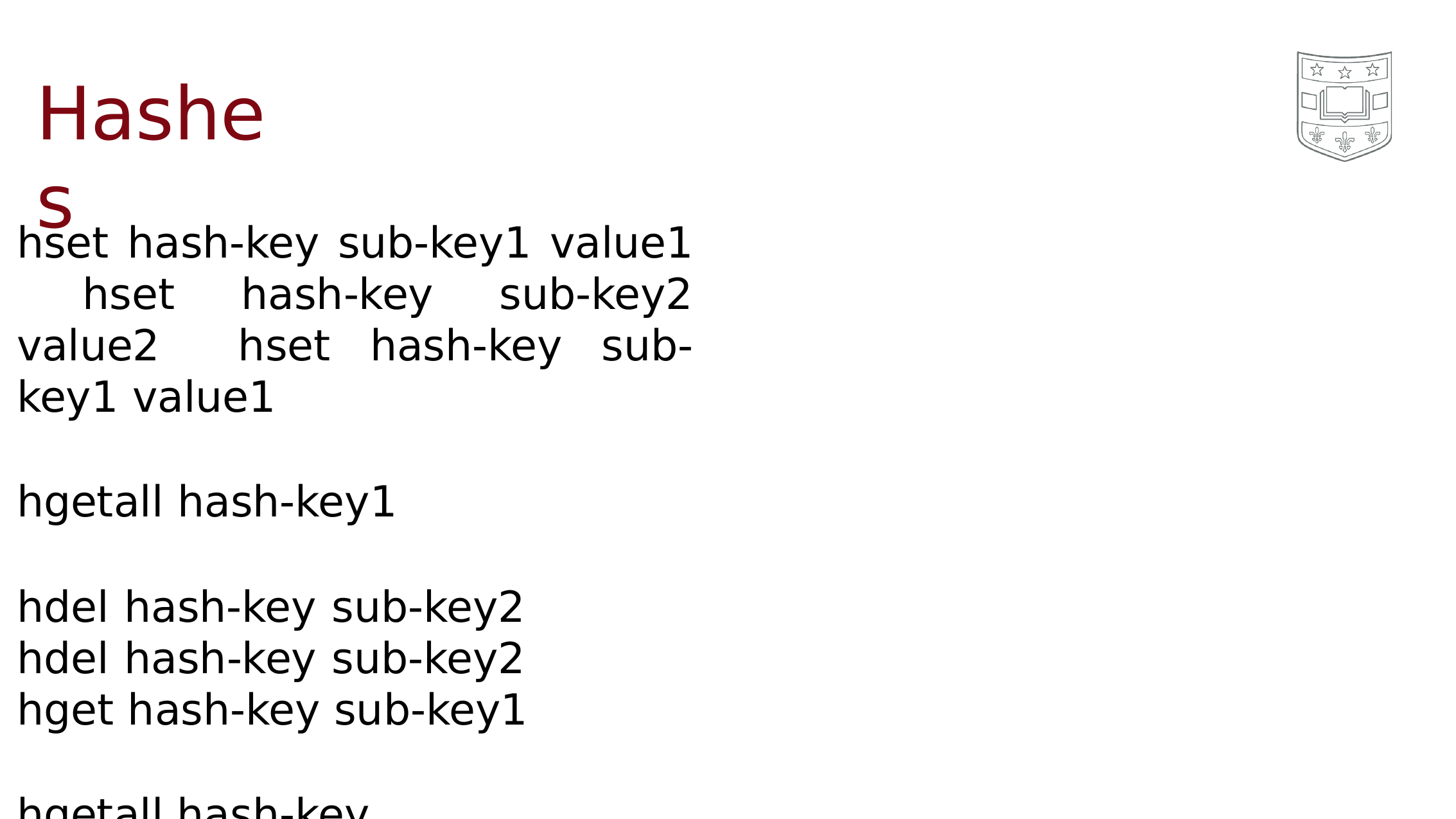

# Hashes
hset hash-key sub-key1 value1  hset hash-key sub-key2 value2  hset hash-key sub-key1 value1

hgetall hash-key1

hdel hash-key sub-key2  hdel hash-key sub-key2  hget hash-key sub-key1

hgetall hash-key